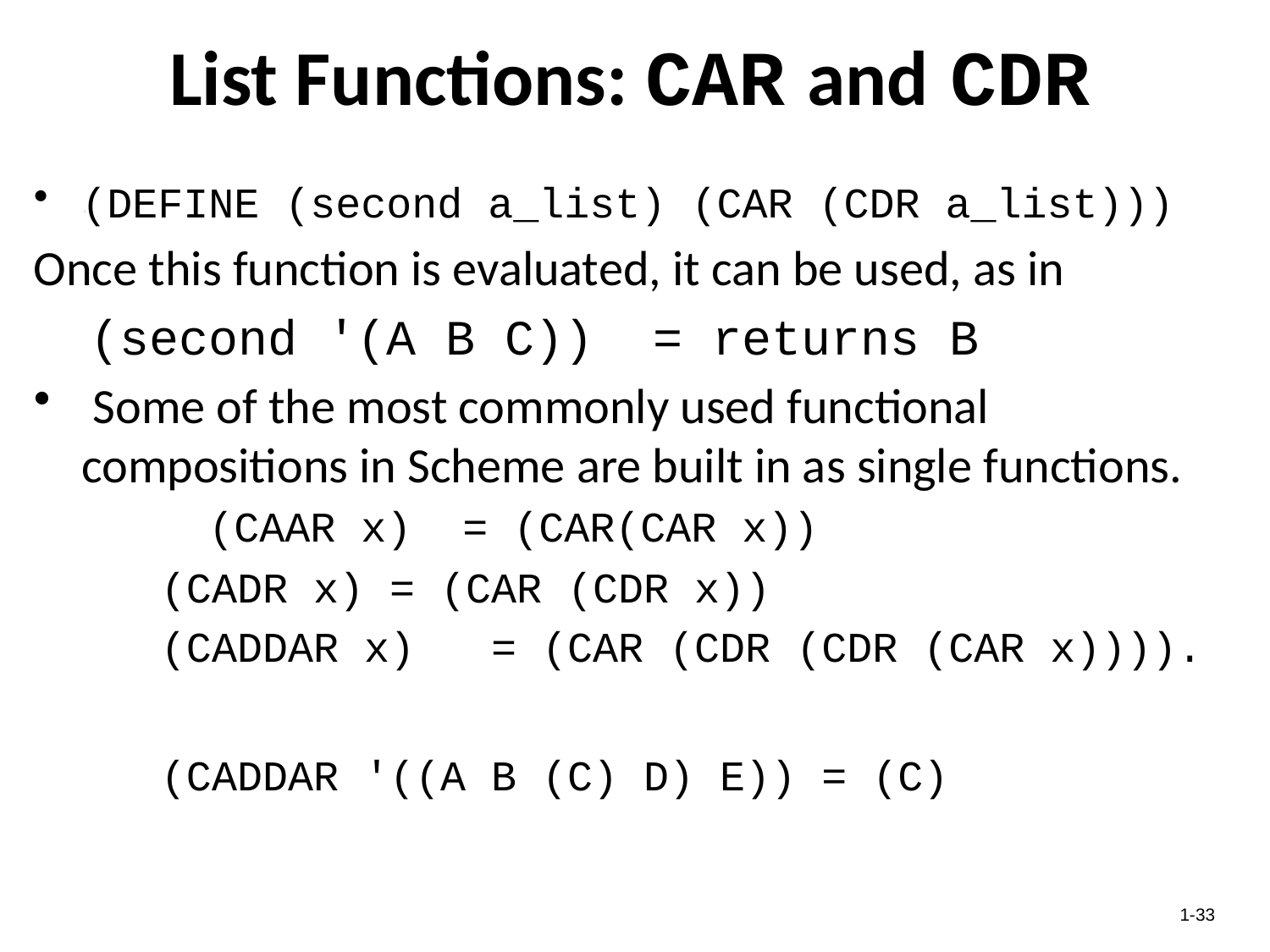

# List Functions: CAR and CDR
(DEFINE (second a_list) (CAR (CDR a_list)))
Once this function is evaluated, it can be used, as in
     (second '(A B C))  = returns B
 Some of the most commonly used functional compositions in Scheme are built in as single functions. 	(CAAR x)  = (CAR(CAR x))
	(CADR x) = (CAR (CDR x))
	(CADDAR x)   = (CAR (CDR (CDR (CAR x)))).

	(CADDAR '((A B (C) D) E)) = (C)
1-33